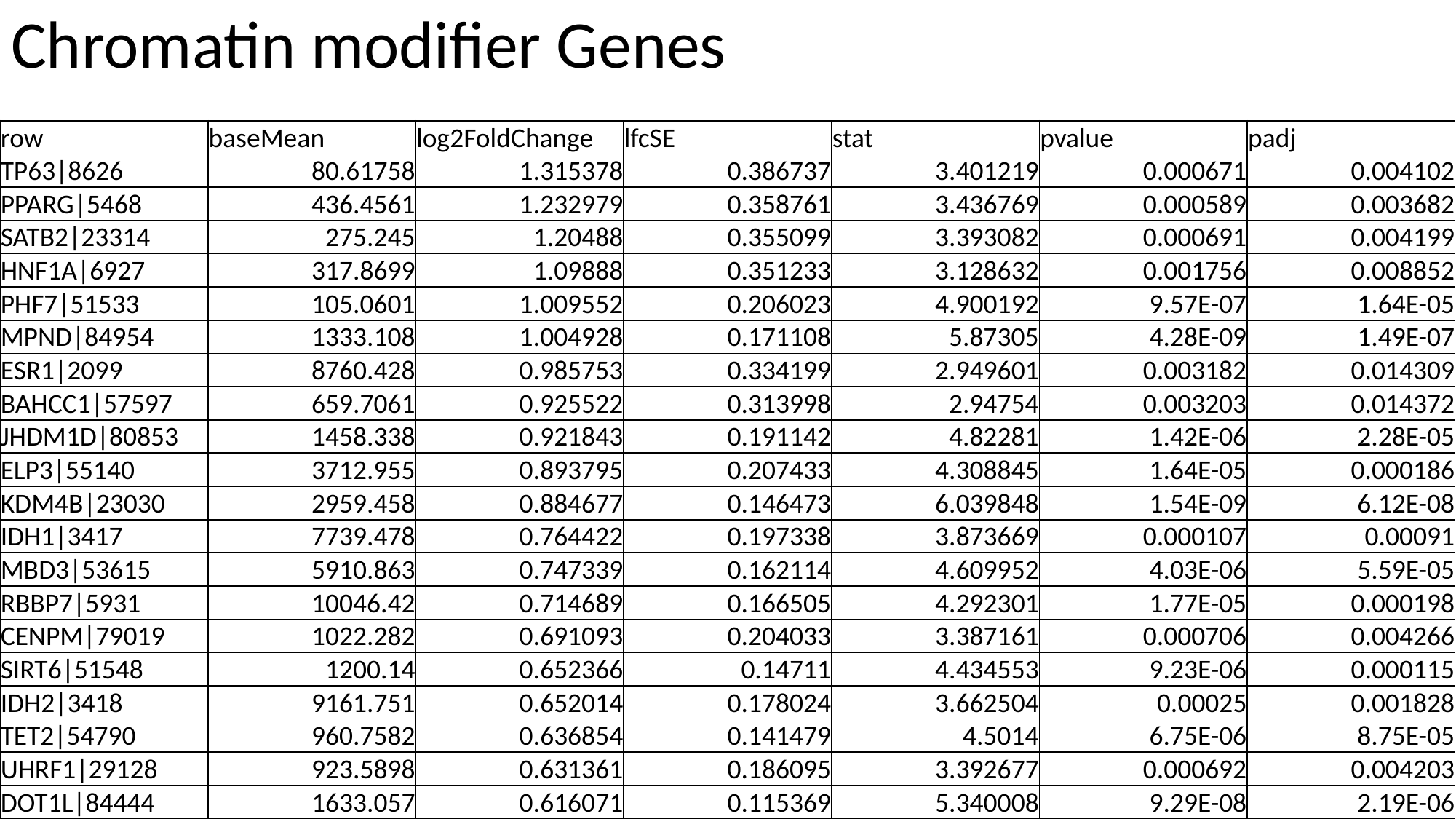

# Chromatin modifier Genes
| row | baseMean | log2FoldChange | lfcSE | stat | pvalue | padj |
| --- | --- | --- | --- | --- | --- | --- |
| TP63|8626 | 80.61758 | 1.315378 | 0.386737 | 3.401219 | 0.000671 | 0.004102 |
| PPARG|5468 | 436.4561 | 1.232979 | 0.358761 | 3.436769 | 0.000589 | 0.003682 |
| SATB2|23314 | 275.245 | 1.20488 | 0.355099 | 3.393082 | 0.000691 | 0.004199 |
| HNF1A|6927 | 317.8699 | 1.09888 | 0.351233 | 3.128632 | 0.001756 | 0.008852 |
| PHF7|51533 | 105.0601 | 1.009552 | 0.206023 | 4.900192 | 9.57E-07 | 1.64E-05 |
| MPND|84954 | 1333.108 | 1.004928 | 0.171108 | 5.87305 | 4.28E-09 | 1.49E-07 |
| ESR1|2099 | 8760.428 | 0.985753 | 0.334199 | 2.949601 | 0.003182 | 0.014309 |
| BAHCC1|57597 | 659.7061 | 0.925522 | 0.313998 | 2.94754 | 0.003203 | 0.014372 |
| JHDM1D|80853 | 1458.338 | 0.921843 | 0.191142 | 4.82281 | 1.42E-06 | 2.28E-05 |
| ELP3|55140 | 3712.955 | 0.893795 | 0.207433 | 4.308845 | 1.64E-05 | 0.000186 |
| KDM4B|23030 | 2959.458 | 0.884677 | 0.146473 | 6.039848 | 1.54E-09 | 6.12E-08 |
| IDH1|3417 | 7739.478 | 0.764422 | 0.197338 | 3.873669 | 0.000107 | 0.00091 |
| MBD3|53615 | 5910.863 | 0.747339 | 0.162114 | 4.609952 | 4.03E-06 | 5.59E-05 |
| RBBP7|5931 | 10046.42 | 0.714689 | 0.166505 | 4.292301 | 1.77E-05 | 0.000198 |
| CENPM|79019 | 1022.282 | 0.691093 | 0.204033 | 3.387161 | 0.000706 | 0.004266 |
| SIRT6|51548 | 1200.14 | 0.652366 | 0.14711 | 4.434553 | 9.23E-06 | 0.000115 |
| IDH2|3418 | 9161.751 | 0.652014 | 0.178024 | 3.662504 | 0.00025 | 0.001828 |
| TET2|54790 | 960.7582 | 0.636854 | 0.141479 | 4.5014 | 6.75E-06 | 8.75E-05 |
| UHRF1|29128 | 923.5898 | 0.631361 | 0.186095 | 3.392677 | 0.000692 | 0.004203 |
| DOT1L|84444 | 1633.057 | 0.616071 | 0.115369 | 5.340008 | 9.29E-08 | 2.19E-06 |